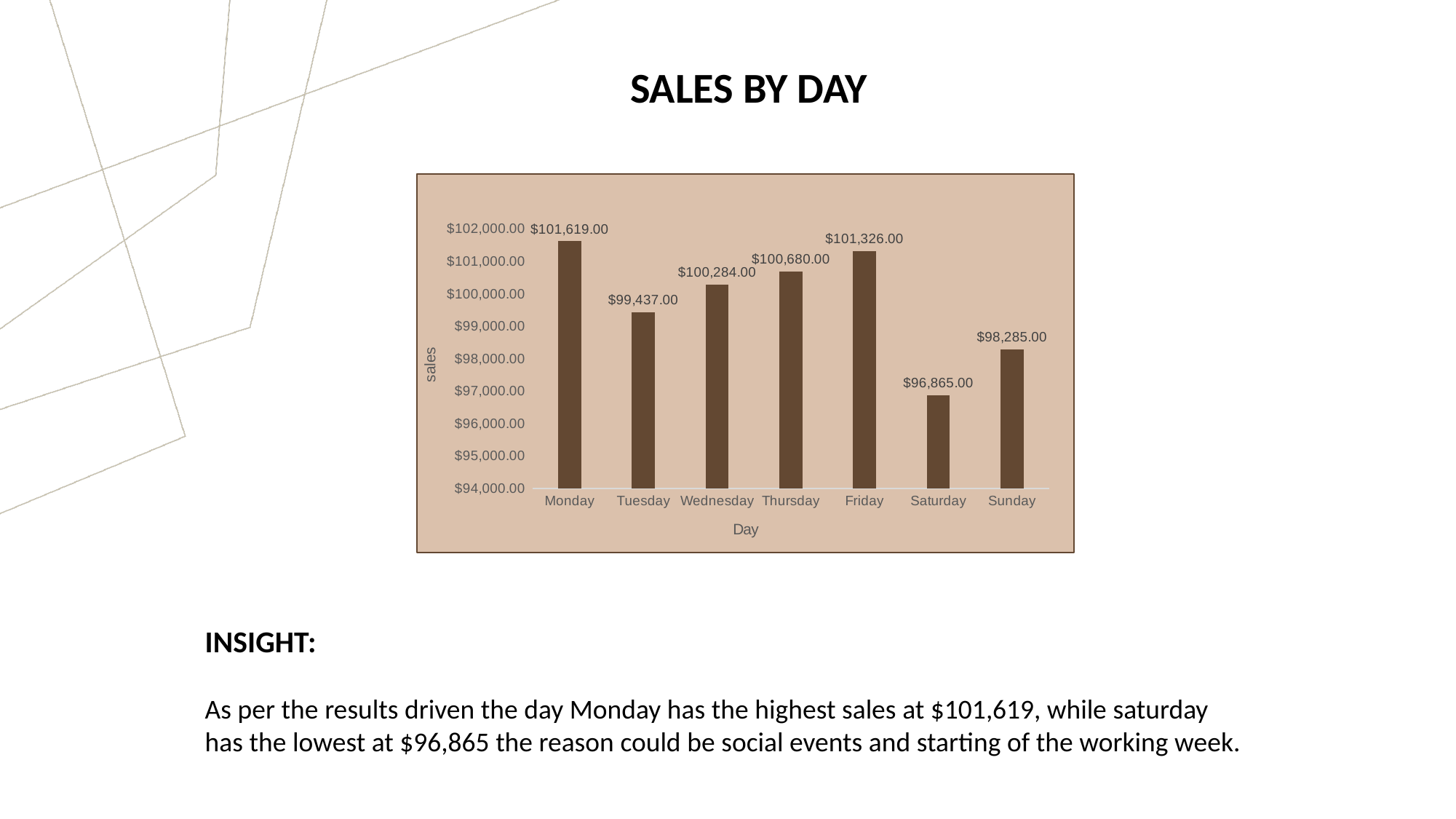

SALES BY DAY

### Chart

| Category | Total |
|---|---|
| Monday | 101619.0 |
| Tuesday | 99437.0 |
| Wednesday | 100284.0 |
| Thursday | 100680.0 |
| Friday | 101326.0 |
| Saturday | 96865.0 |
| Sunday | 98285.0 |
INSIGHT:

As per the results driven the day Monday has the highest sales at $101,619, while saturday has the lowest at $96,865 the reason could be social events and starting of the working week.